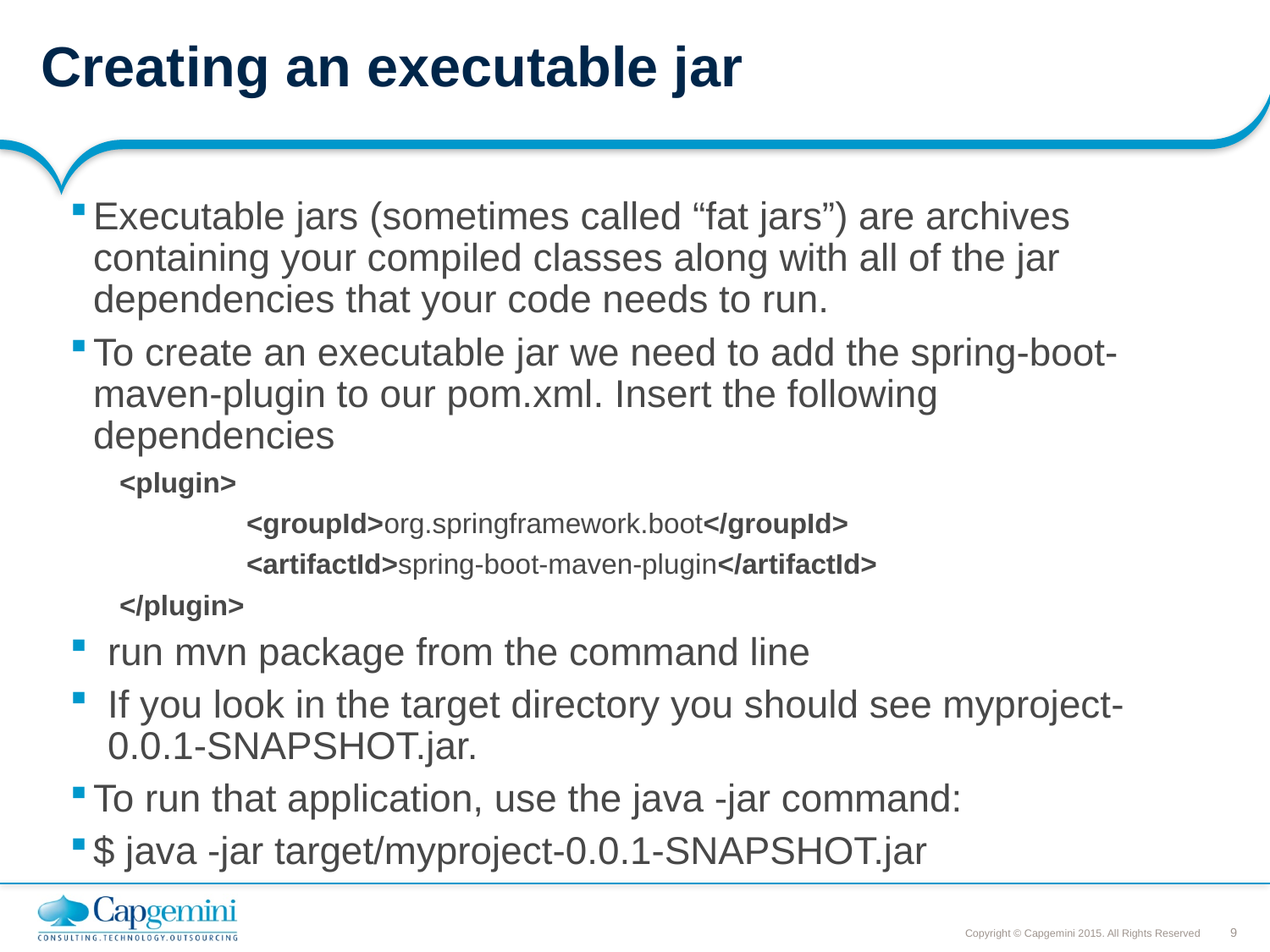

# Creating an executable jar
Executable jars (sometimes called “fat jars”) are archives containing your compiled classes along with all of the jar dependencies that your code needs to run.
To create an executable jar we need to add the spring-boot-maven-plugin to our pom.xml. Insert the following dependencies
<plugin>
	<groupId>org.springframework.boot</groupId>
	<artifactId>spring-boot-maven-plugin</artifactId>
</plugin>
run mvn package from the command line
If you look in the target directory you should see myproject-0.0.1-SNAPSHOT.jar.
To run that application, use the java -jar command:
$ java -jar target/myproject-0.0.1-SNAPSHOT.jar